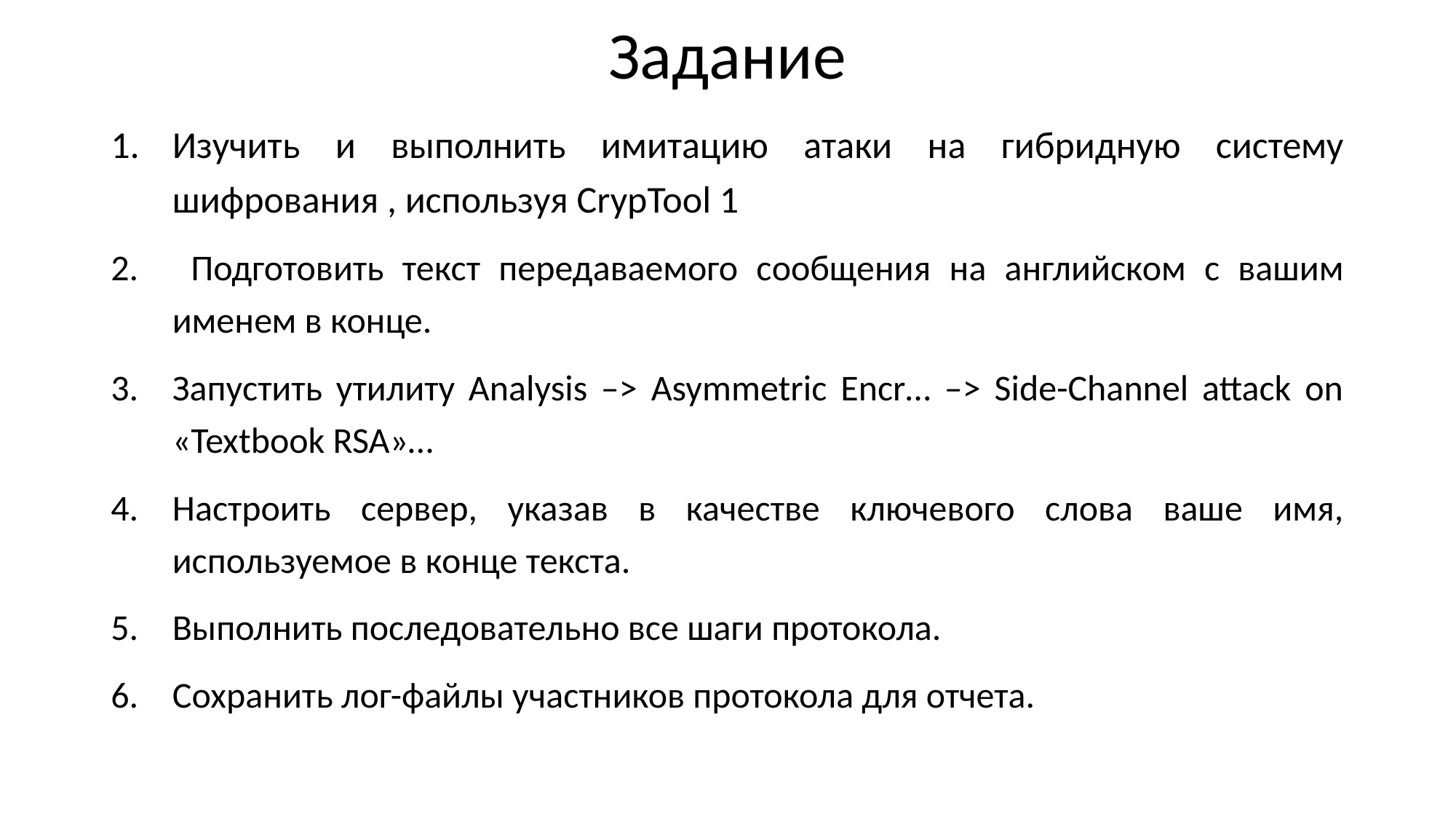

# Задание
Изучить и выполнить имитацию атаки на гибридную систему шифрования , используя CrypTool 1
 Подготовить текст передаваемого сообщения на английском с вашим именем в конце.
Запустить утилиту Analysis –> Asymmetric Encr… –> Side-Channel attack on «Textbook RSA»…
Настроить сервер, указав в качестве ключевого слова ваше имя, используемое в конце текста.
Выполнить последовательно все шаги протокола.
Сохранить лог-файлы участников протокола для отчета.